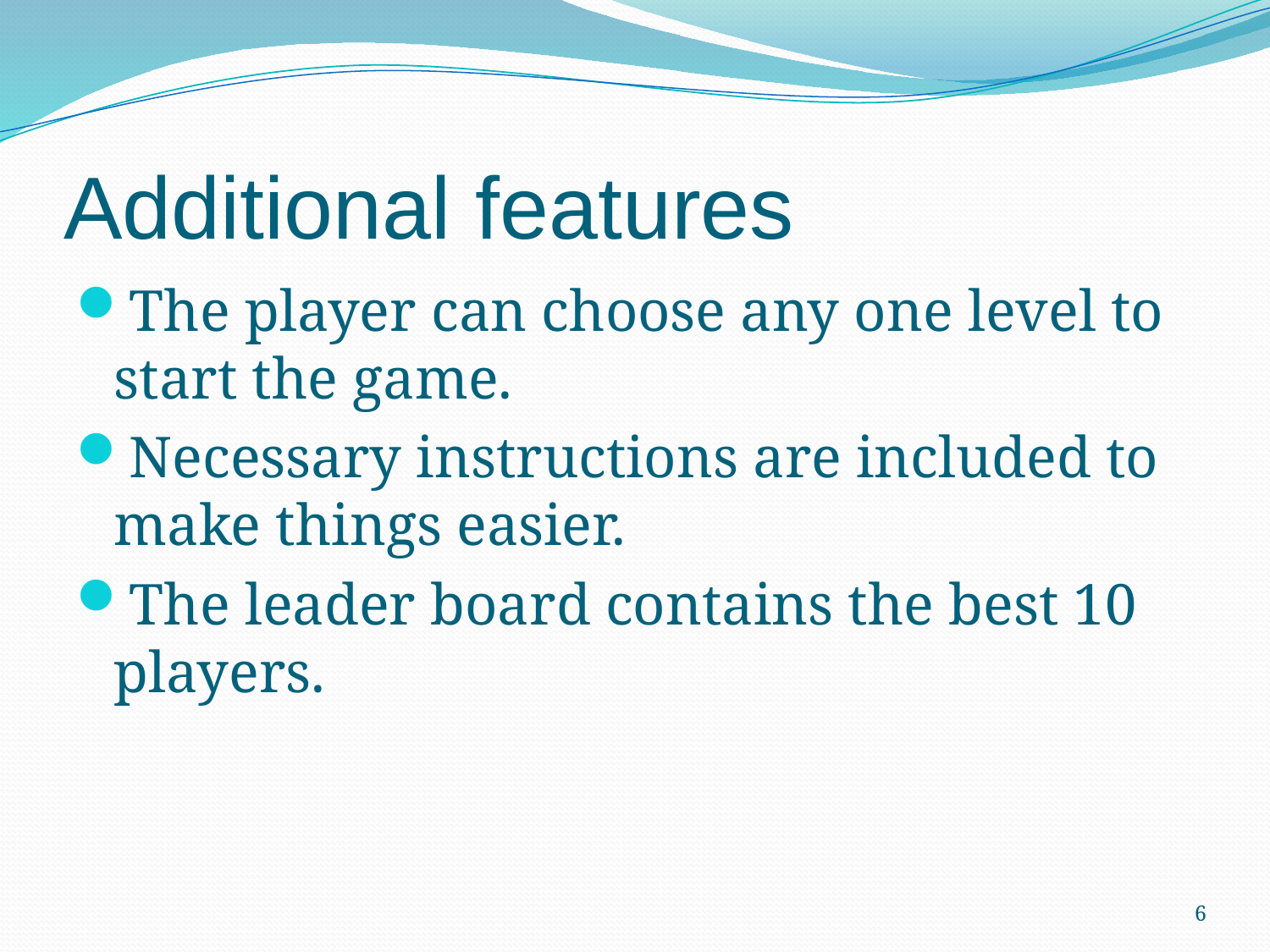

# Additional features
The player can choose any one level to start the game.
Necessary instructions are included to make things easier.
The leader board contains the best 10 players.
6